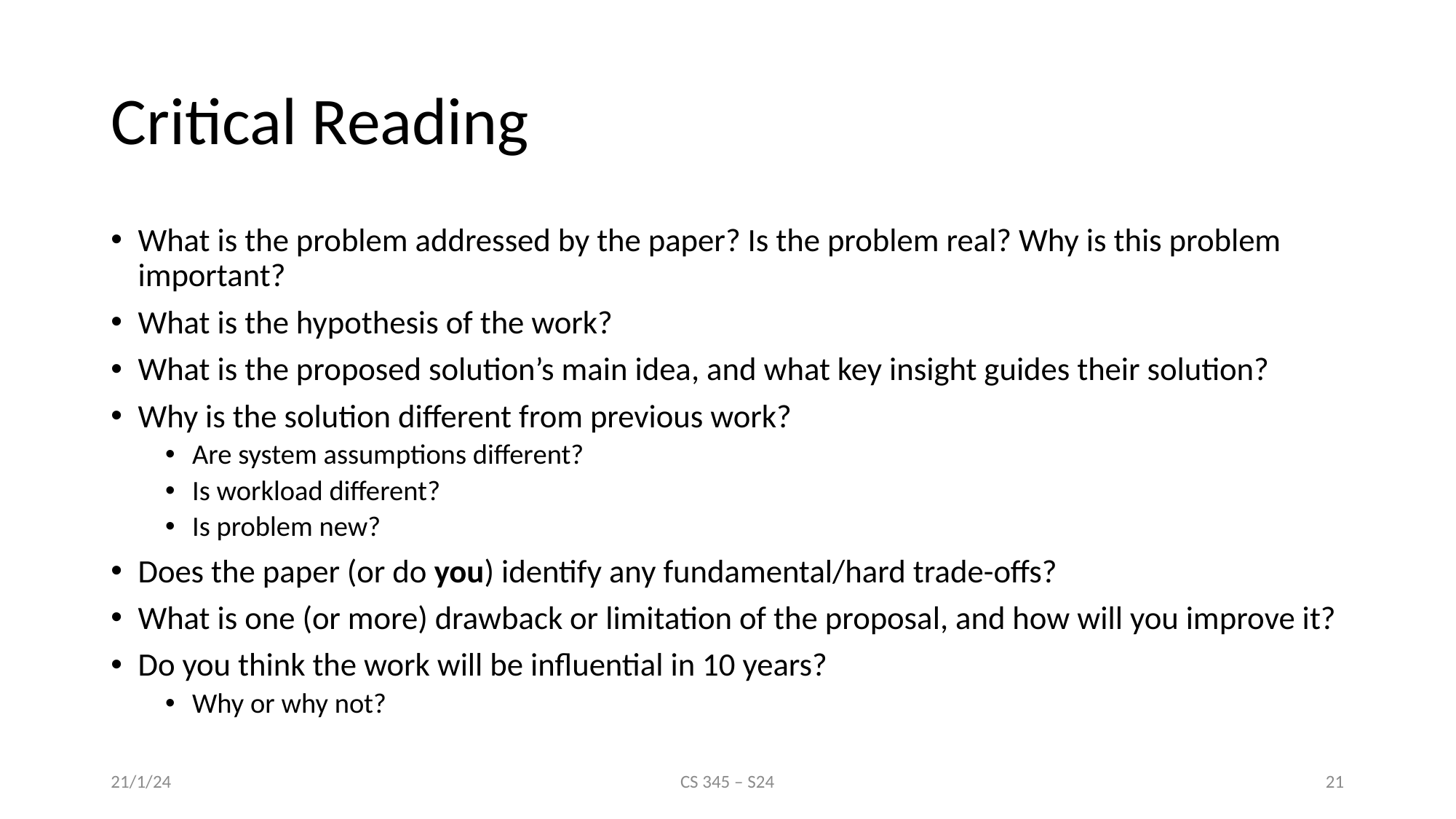

# Critical Reading
What is the problem addressed by the paper? Is the problem real? Why is this problem important?
What is the hypothesis of the work?
What is the proposed solution’s main idea, and what key insight guides their solution?
Why is the solution different from previous work?
Are system assumptions different?
Is workload different?
Is problem new?
Does the paper (or do you) identify any fundamental/hard trade-offs?
What is one (or more) drawback or limitation of the proposal, and how will you improve it?
Do you think the work will be influential in 10 years?
Why or why not?
21/1/24
CS 345 – S24
21